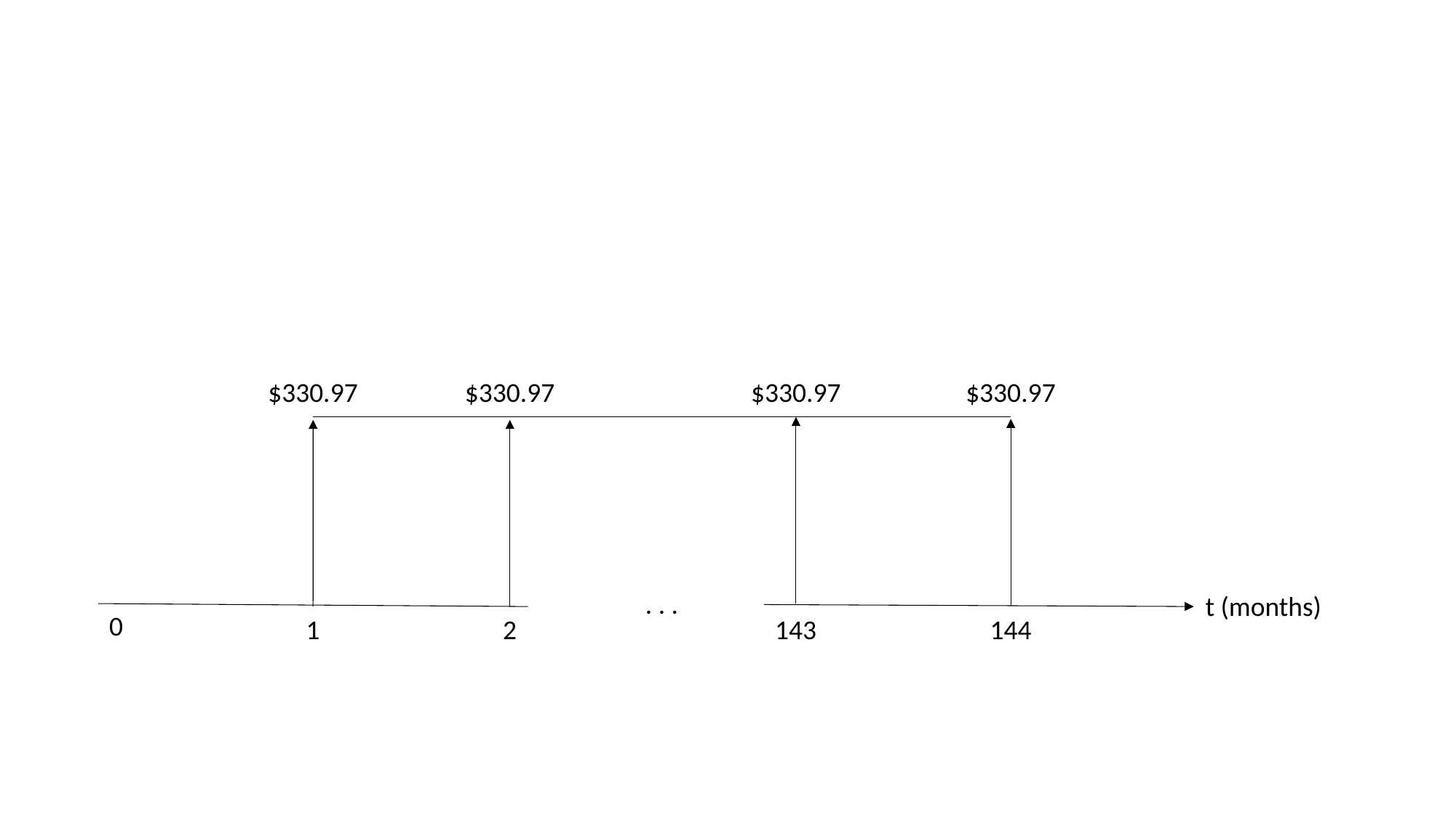

$330.97
$330.97
$330.97
$330.97
. . .
t (months)
0
1
2
144
143